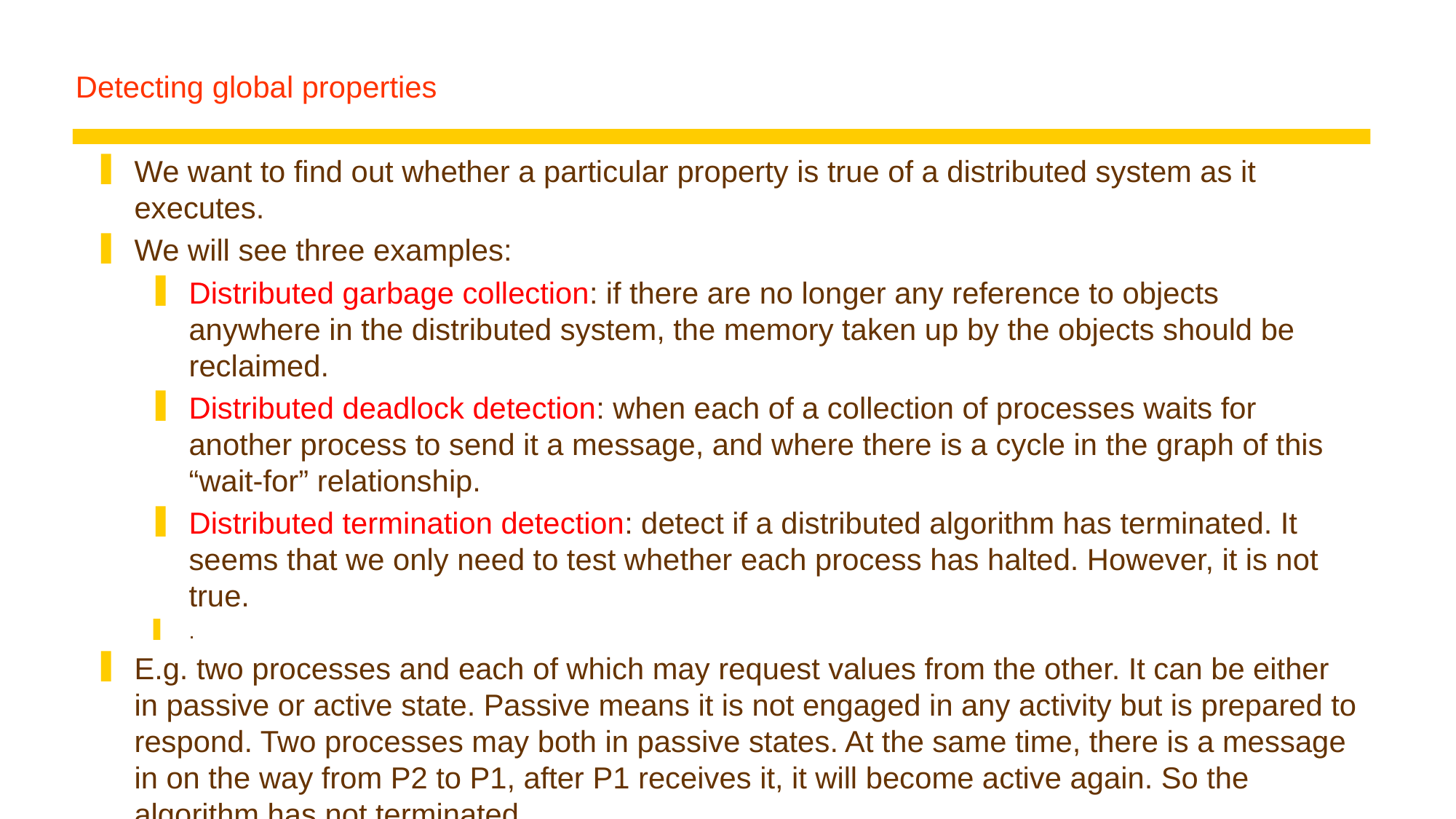

# Detecting global properties
We want to find out whether a particular property is true of a distributed system as it executes.
We will see three examples:
Distributed garbage collection: if there are no longer any reference to objects anywhere in the distributed system, the memory taken up by the objects should be reclaimed.
Distributed deadlock detection: when each of a collection of processes waits for another process to send it a message, and where there is a cycle in the graph of this “wait-for” relationship.
Distributed termination detection: detect if a distributed algorithm has terminated. It seems that we only need to test whether each process has halted. However, it is not true.
.
E.g. two processes and each of which may request values from the other. It can be either in passive or active state. Passive means it is not engaged in any activity but is prepared to respond. Two processes may both in passive states. At the same time, there is a message in on the way from P2 to P1, after P1 receives it, it will become active again. So the algorithm has not terminated